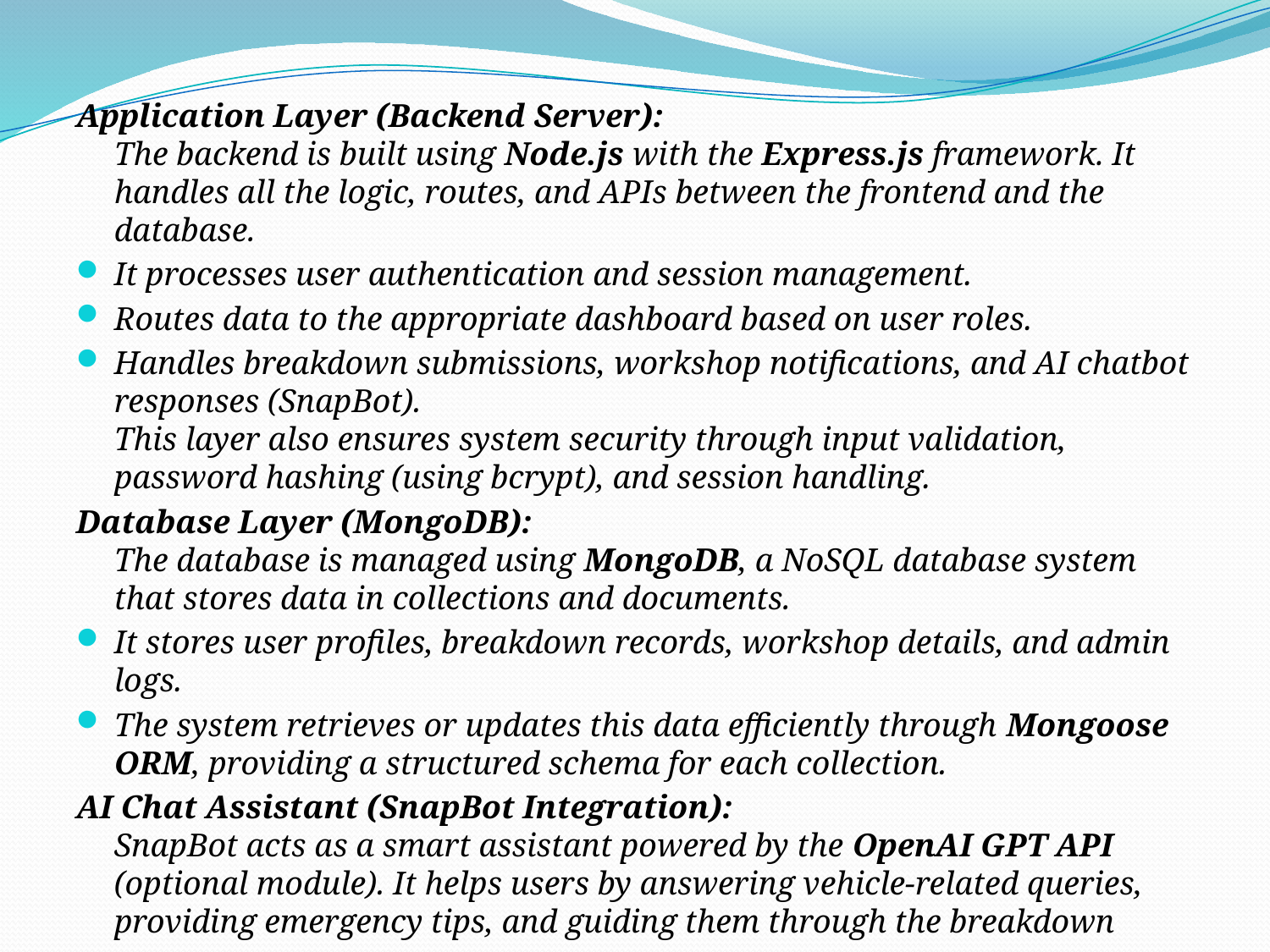

Application Layer (Backend Server):
The backend is built using Node.js with the Express.js framework. It handles all the logic, routes, and APIs between the frontend and the database.
It processes user authentication and session management.
Routes data to the appropriate dashboard based on user roles.
Handles breakdown submissions, workshop notifications, and AI chatbot responses (SnapBot).
This layer also ensures system security through input validation, password hashing (using bcrypt), and session handling.
Database Layer (MongoDB):
The database is managed using MongoDB, a NoSQL database system that stores data in collections and documents.
It stores user profiles, breakdown records, workshop details, and admin logs.
The system retrieves or updates this data efficiently through Mongoose ORM, providing a structured schema for each collection.
AI Chat Assistant (SnapBot Integration):
SnapBot acts as a smart assistant powered by the OpenAI GPT API (optional module). It helps users by answering vehicle-related queries, providing emergency tips, and guiding them through the breakdown process.